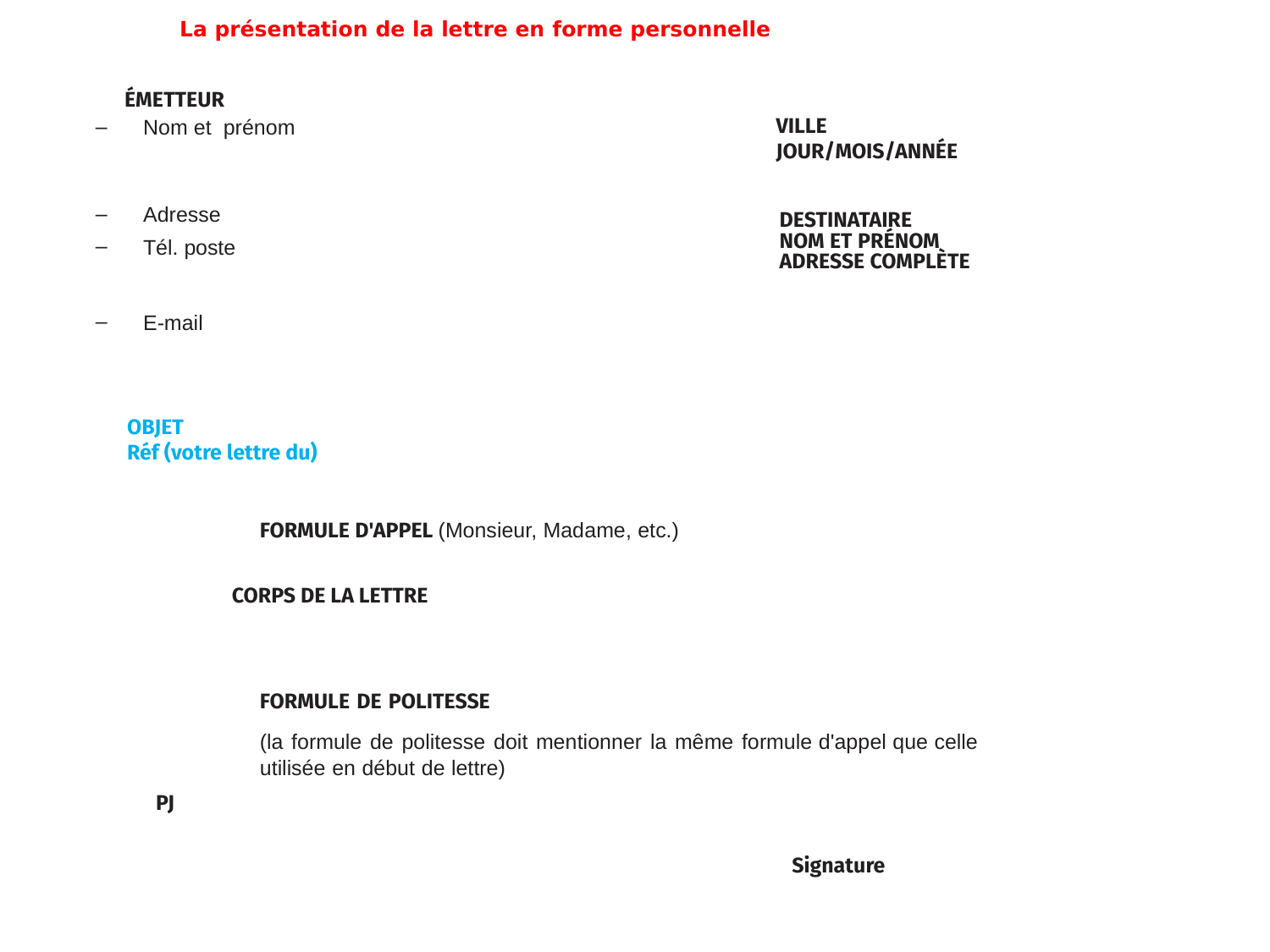

La présentation de la lettre en forme personnelle

ÉMETTEUR
Nom et  prénom
Adresse
Tél. poste
E-mail

VILLE
JOUR/MOIS/ANNÉE
DESTINATAIRE
NOM ET PRÉNOM
ADRESSE COMPLÈTE
OBJET
Réf (votre lettre du)
FORMULE D'APPEL (Monsieur, Madame, etc.)

CORPS DE LA LETTRE

FORMULE DE POLITESSE
(la formule de politesse doit mentionner la même formule d'appel que celle utilisée en début de lettre)
PJ
Signature